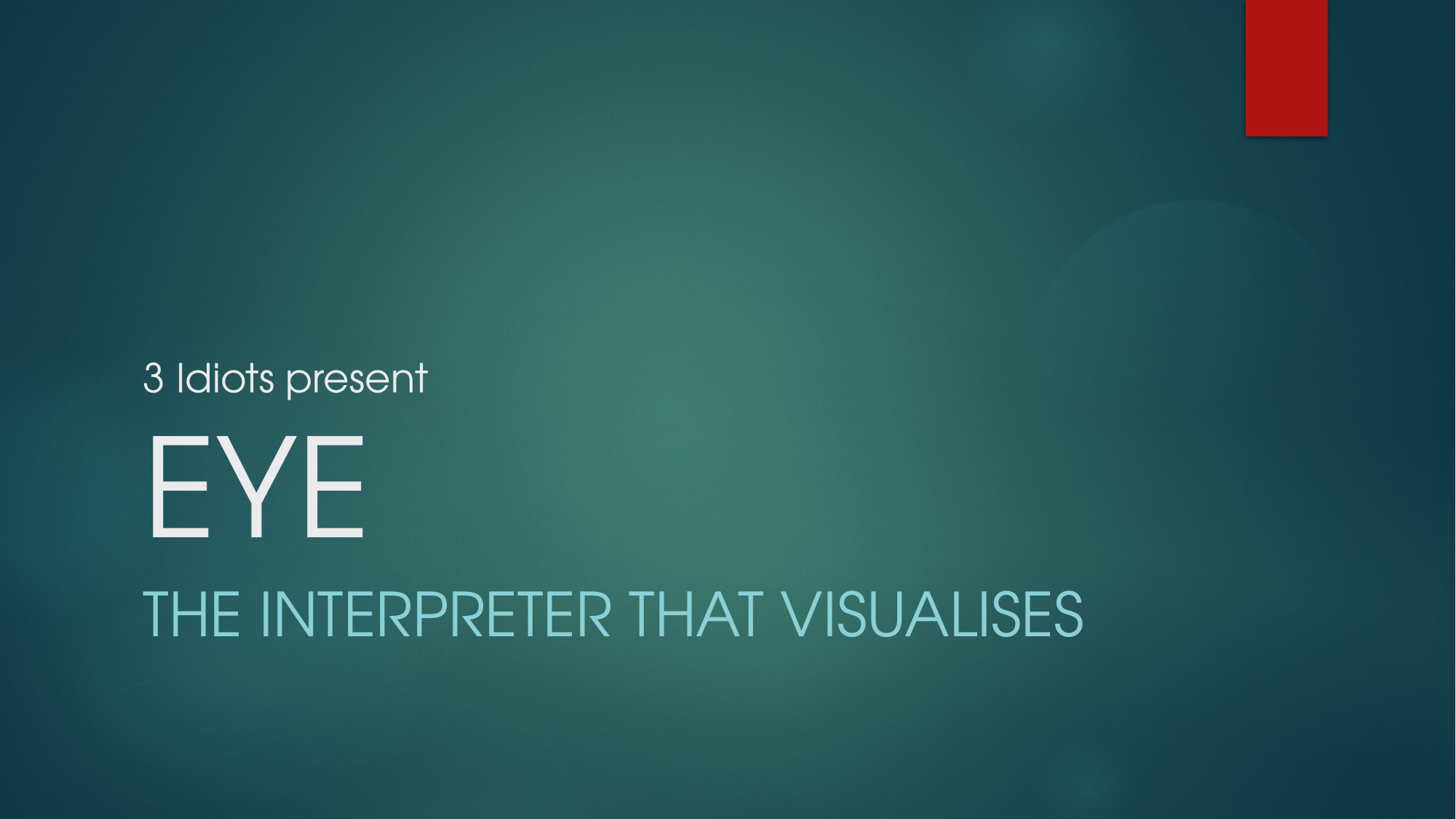

# 3 Idiots present EYE
The interpreter that visualises